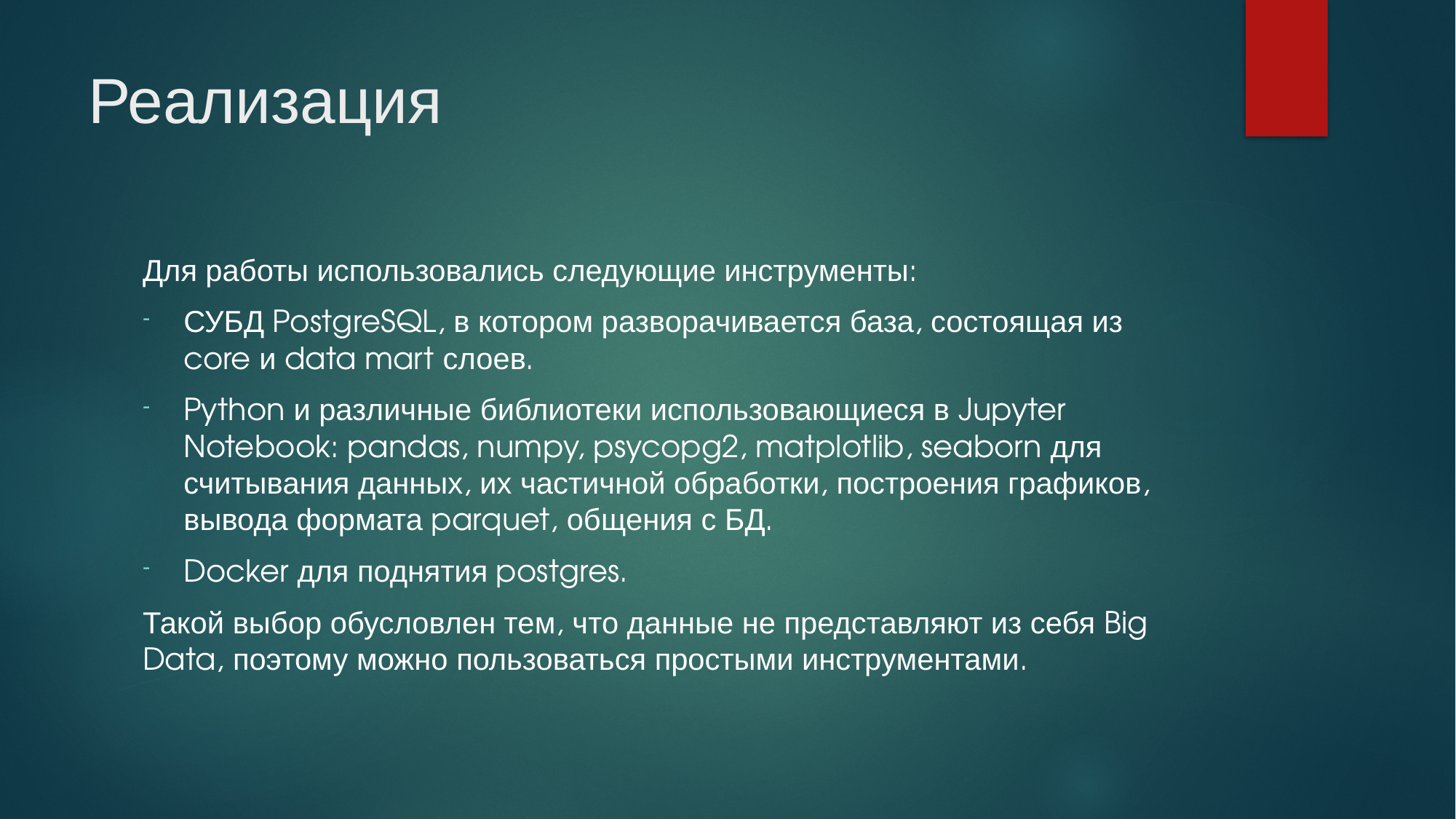

# Реализация
Для работы использовались следующие инструменты:
СУБД PostgreSQL, в котором разворачивается база, состоящая из core и data mart слоев.
Python и различные библиотеки использовающиеся в Jupyter Notebook: pandas, numpy, psycopg2, matplotlib, seaborn для считывания данных, их частичной обработки, построения графиков, вывода формата parquet, общения с БД.
Docker для поднятия postgres.
Такой выбор обусловлен тем, что данные не представляют из себя Big Data, поэтому можно пользоваться простыми инструментами.